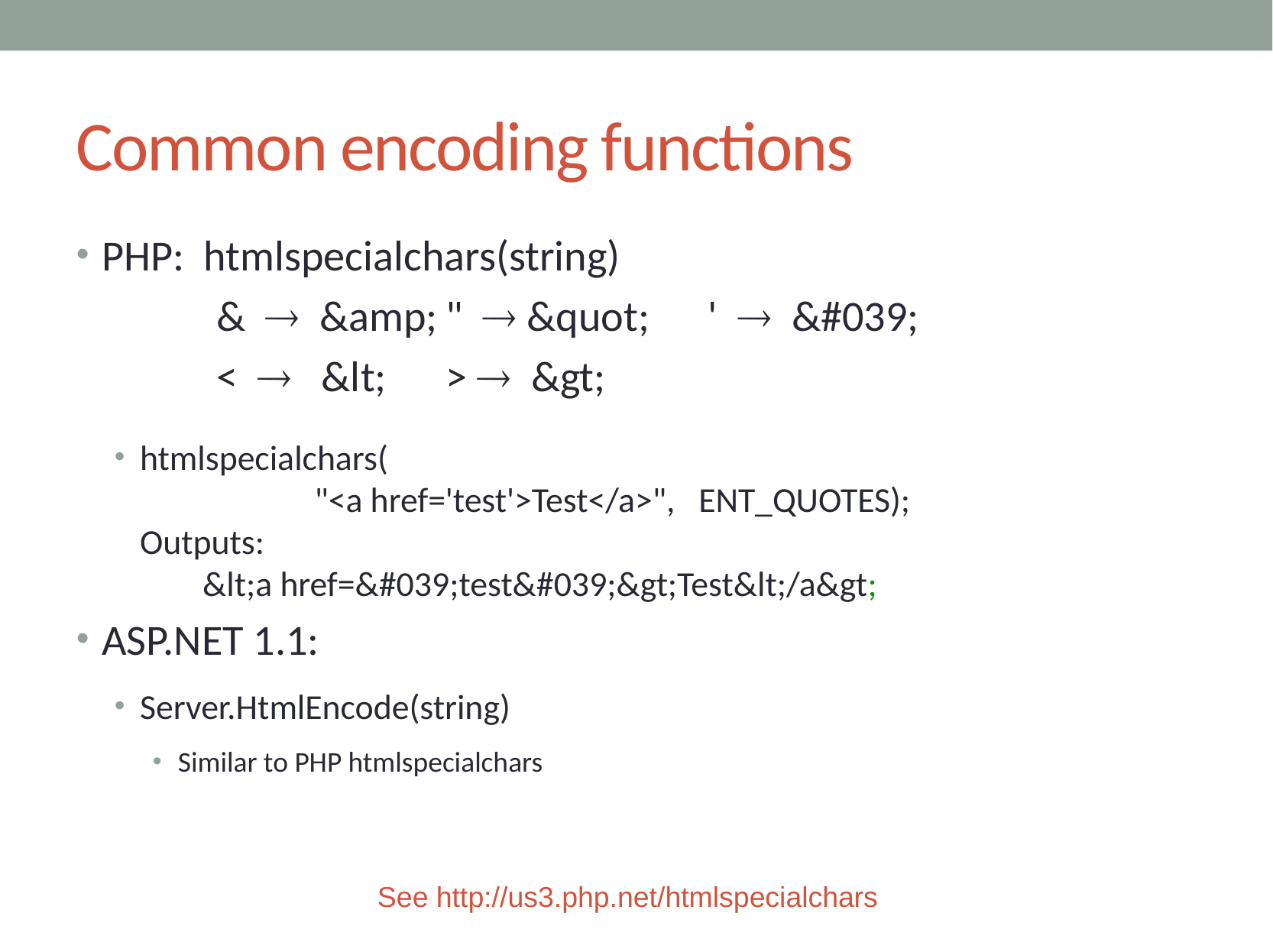

# Common encoding functions
PHP:  htmlspecialchars(string)
  		&  →  &amp;	"  → &quot;      '  →  &#039;
		<  →   &lt;	> →  &gt;
htmlspecialchars(
	     "<a href='test'>Test</a>",   ENT_QUOTES);
	Outputs:
        &lt;a href=&#039;test&#039;&gt;Test&lt;/a&gt;
ASP.NET 1.1:
Server.HtmlEncode(string)
Similar to PHP htmlspecialchars

See http://us3.php.net/htmlspecialchars